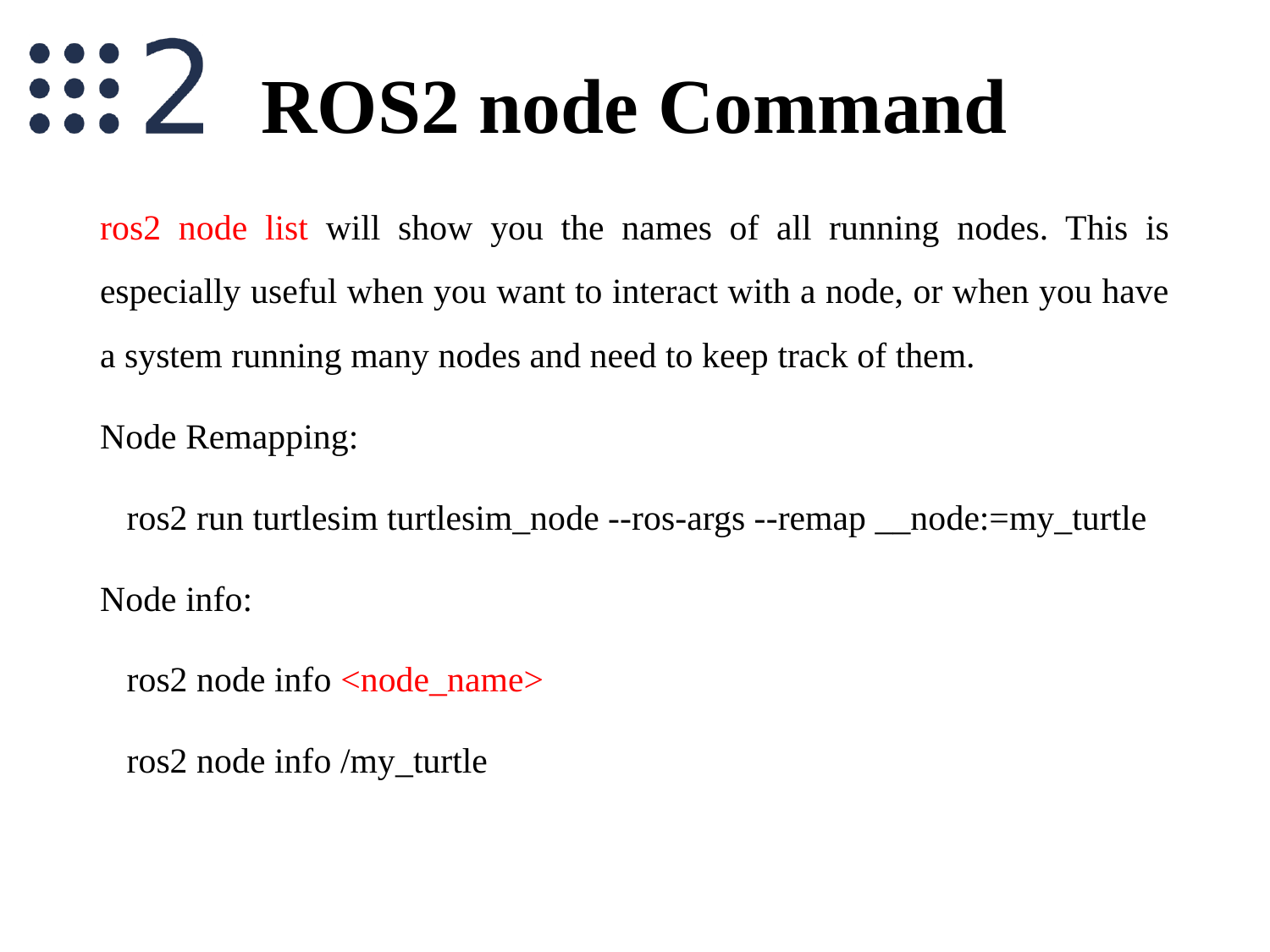

# ROS2 node Command
ros2 node list will show you the names of all running nodes. This is especially useful when you want to interact with a node, or when you have a system running many nodes and need to keep track of them.
Node Remapping:
   ros2 run turtlesim turtlesim_node --ros-args --remap __node:=my_turtle
Node info:
   ros2 node info <node_name>
   ros2 node info /my_turtle

6